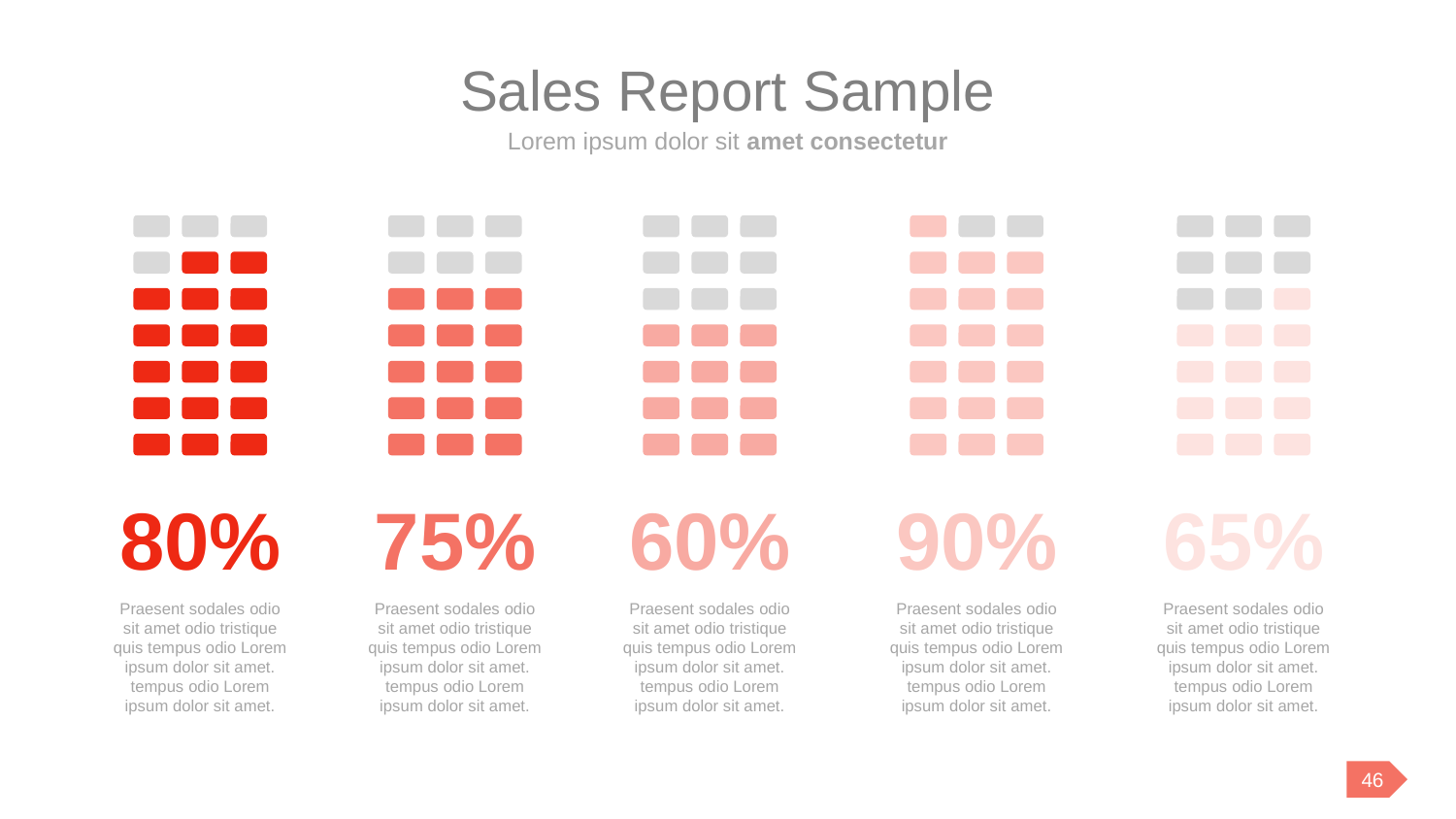

# Sales Report Sample
Lorem ipsum dolor sit amet consectetur

80%
Praesent sodales odio sit amet odio tristique quis tempus odio Lorem ipsum dolor sit amet. tempus odio Lorem ipsum dolor sit amet.

75%
Praesent sodales odio sit amet odio tristique quis tempus odio Lorem ipsum dolor sit amet. tempus odio Lorem ipsum dolor sit amet.

60%
Praesent sodales odio sit amet odio tristique quis tempus odio Lorem ipsum dolor sit amet. tempus odio Lorem ipsum dolor sit amet.

90%
Praesent sodales odio sit amet odio tristique quis tempus odio Lorem ipsum dolor sit amet. tempus odio Lorem ipsum dolor sit amet.

65%
Praesent sodales odio sit amet odio tristique quis tempus odio Lorem ipsum dolor sit amet. tempus odio Lorem ipsum dolor sit amet.
46